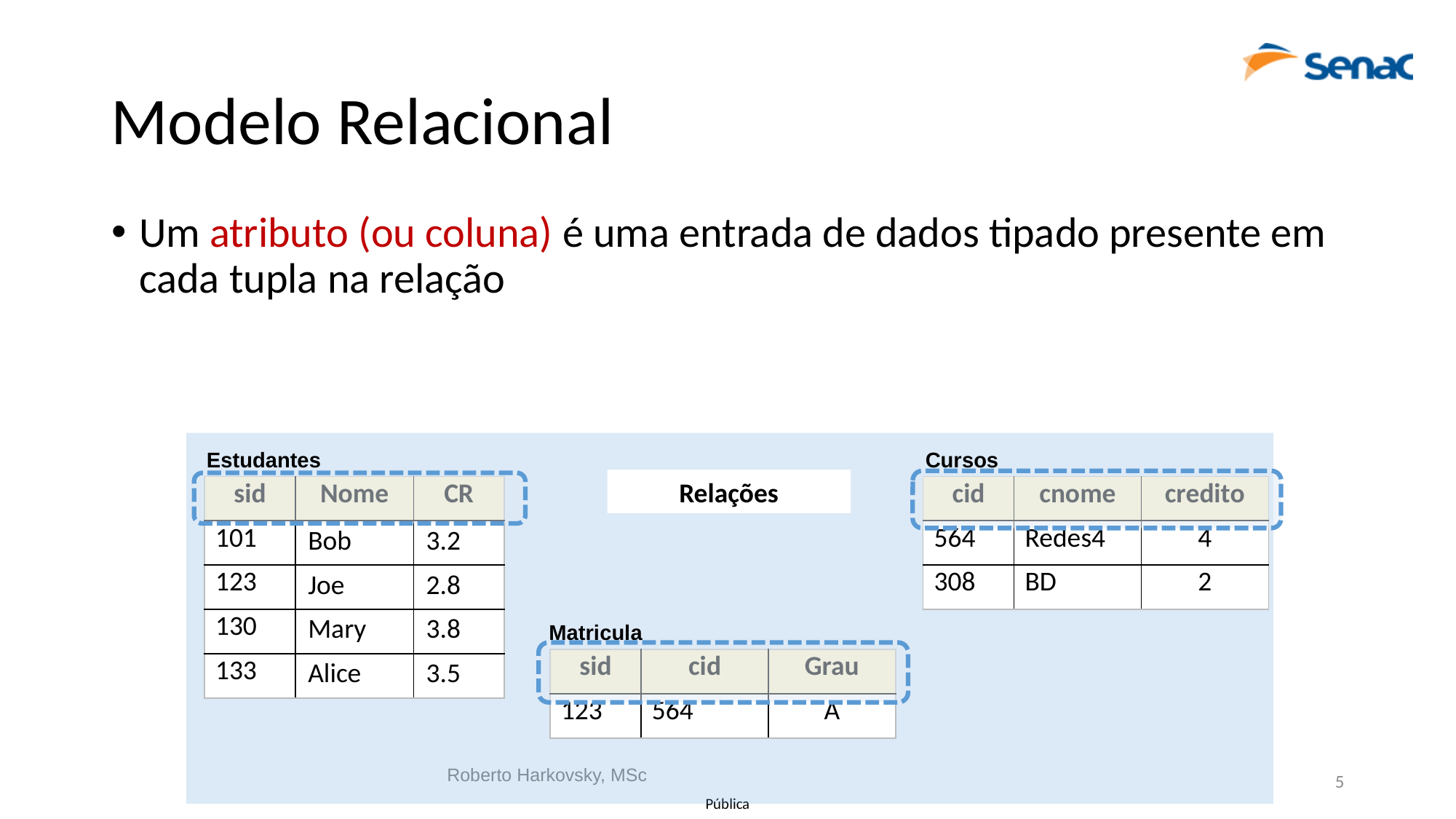

# Modelo Relacional
Um atributo (ou coluna) é uma entrada de dados tipado presente em cada tupla na relação

Cursos
Estudantes
Relações

| sid | Nome | CR |
| --- | --- | --- |
| 101 | Bob | 3.2 |
| 123 | Joe | 2.8 |
| 130 | Mary | 3.8 |
| 133 | Alice | 3.5 |
| cid | cnome | credito |
| --- | --- | --- |
| 564 | Redes4 | 4 |
| 308 | BD | 2 |
Matricula

| sid | cid | Grau |
| --- | --- | --- |
| 123 | 564 | A |
Roberto Harkovsky, MSc
5